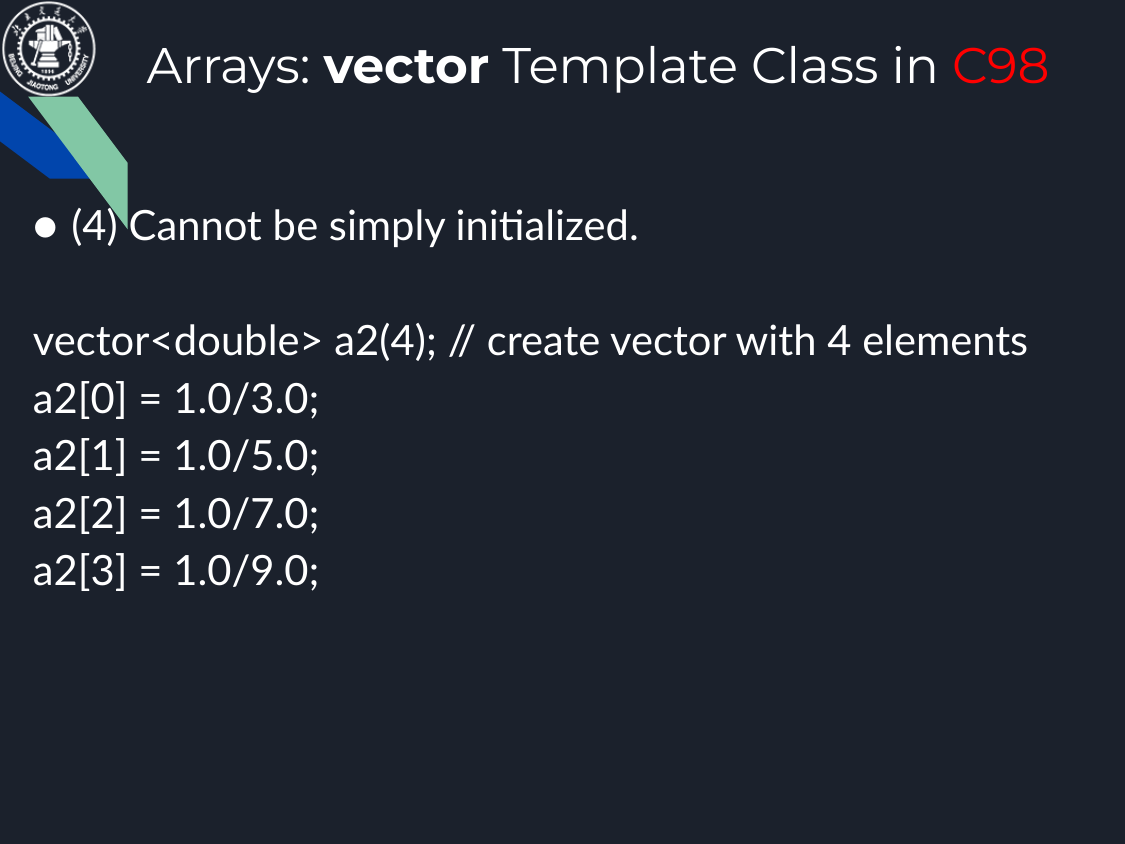

# Arrays: vector Template Class in C98
(4) Cannot be simply initialized.

vector<double> a2(4); // create vector with 4 elements
a2[0] = 1.0/3.0;
a2[1] = 1.0/5.0;
a2[2] = 1.0/7.0;
a2[3] = 1.0/9.0;